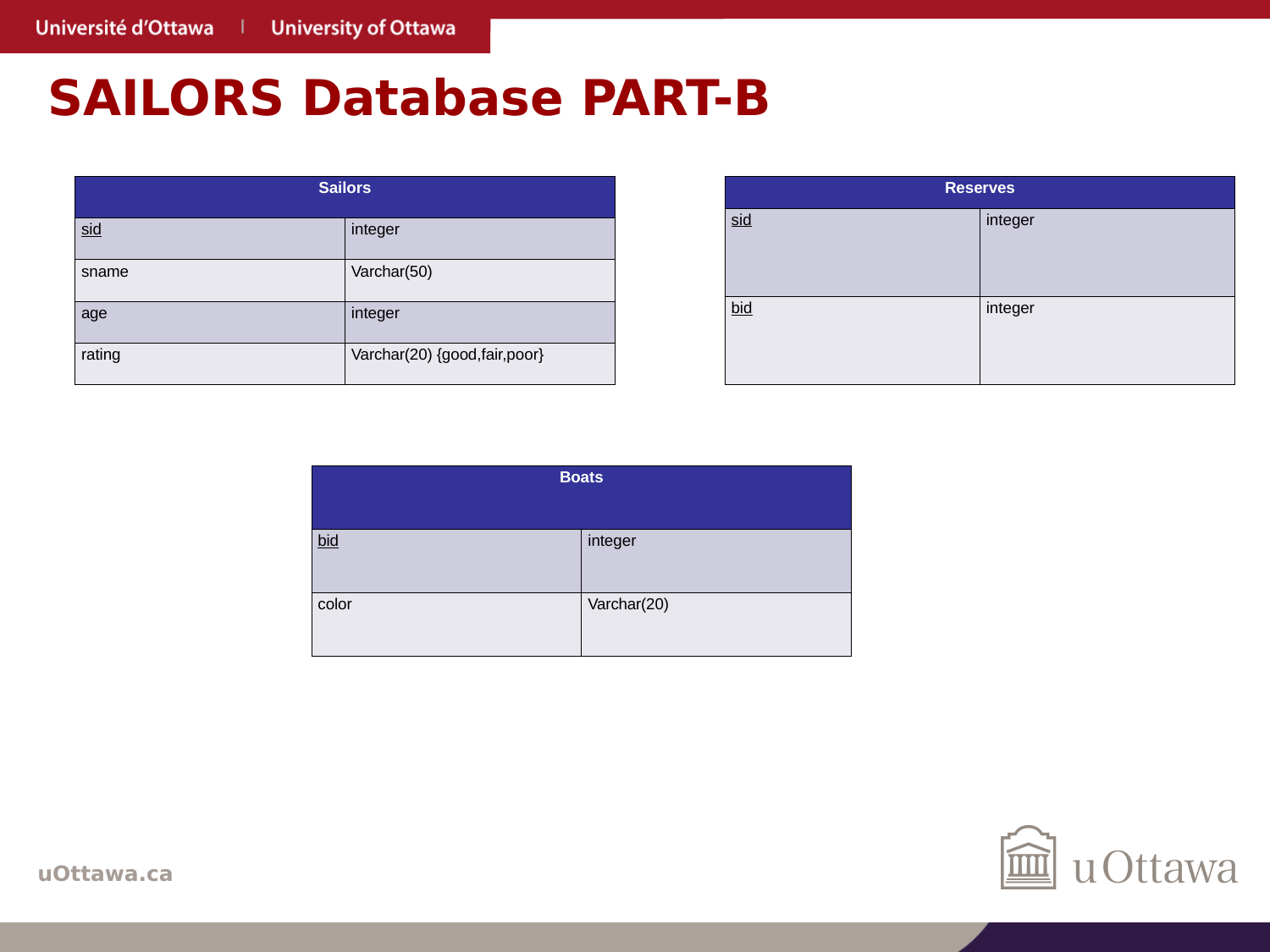

# SAILORS Database PART-B
| Sailors |  |
| --- | --- |
| sid | integer |
| sname | Varchar(50) |
| age | integer |
| rating | Varchar(20) {good,fair,poor} |
| Reserves |  |
| --- | --- |
| sid | integer |
| bid | integer |
| Boats |  |
| --- | --- |
| bid | integer |
| color | Varchar(20) |